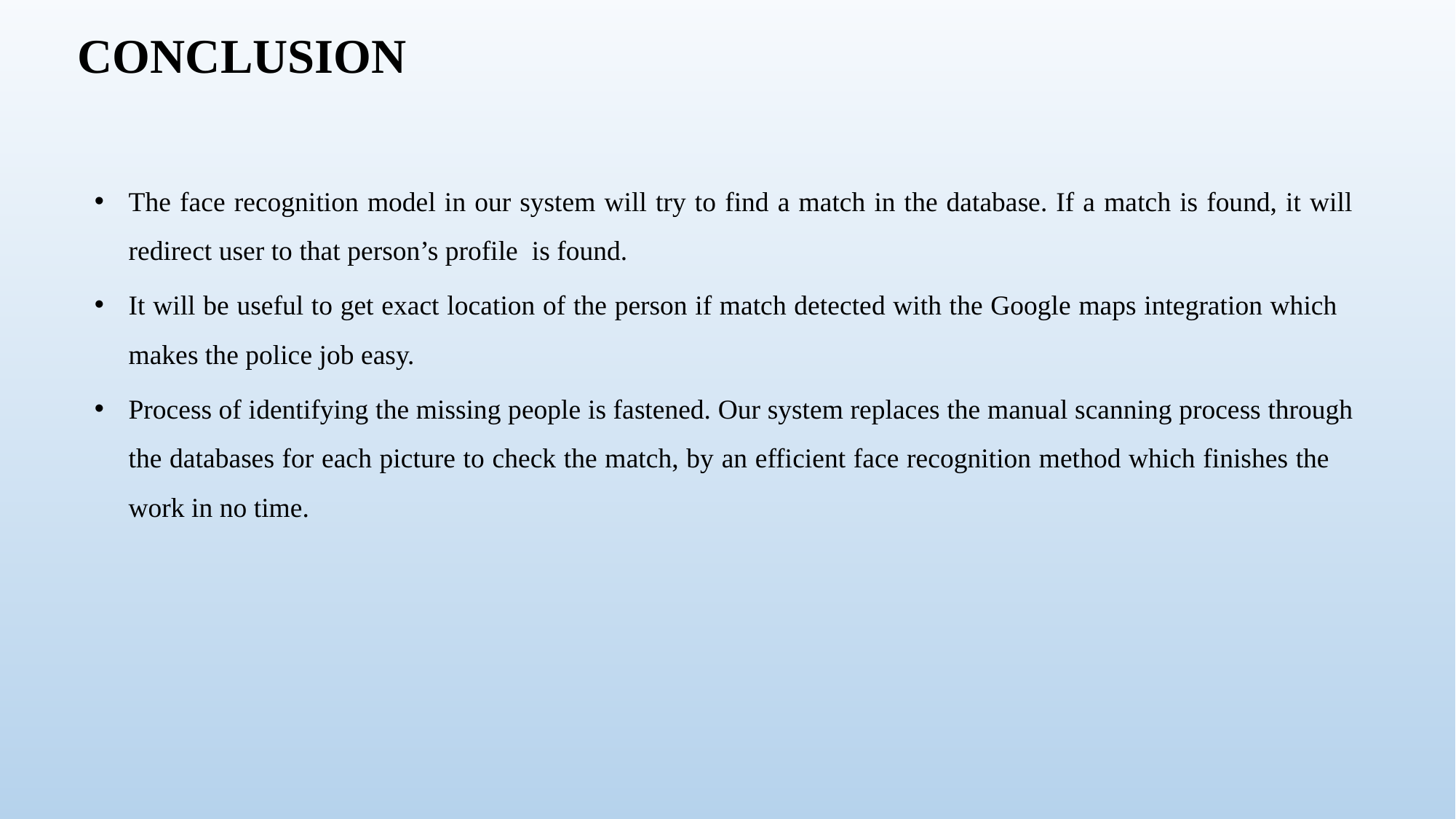

CONCLUSION
The face recognition model in our system will try to find a match in the database. If a match is found, it will redirect user to that person’s profile  is found.
It will be useful to get exact location of the person if match detected with the Google maps integration which   makes the police job easy.
Process of identifying the missing people is fastened. Our system replaces the manual scanning process through the databases for each picture to check the match, by an efficient face recognition method which finishes the    work in no time.